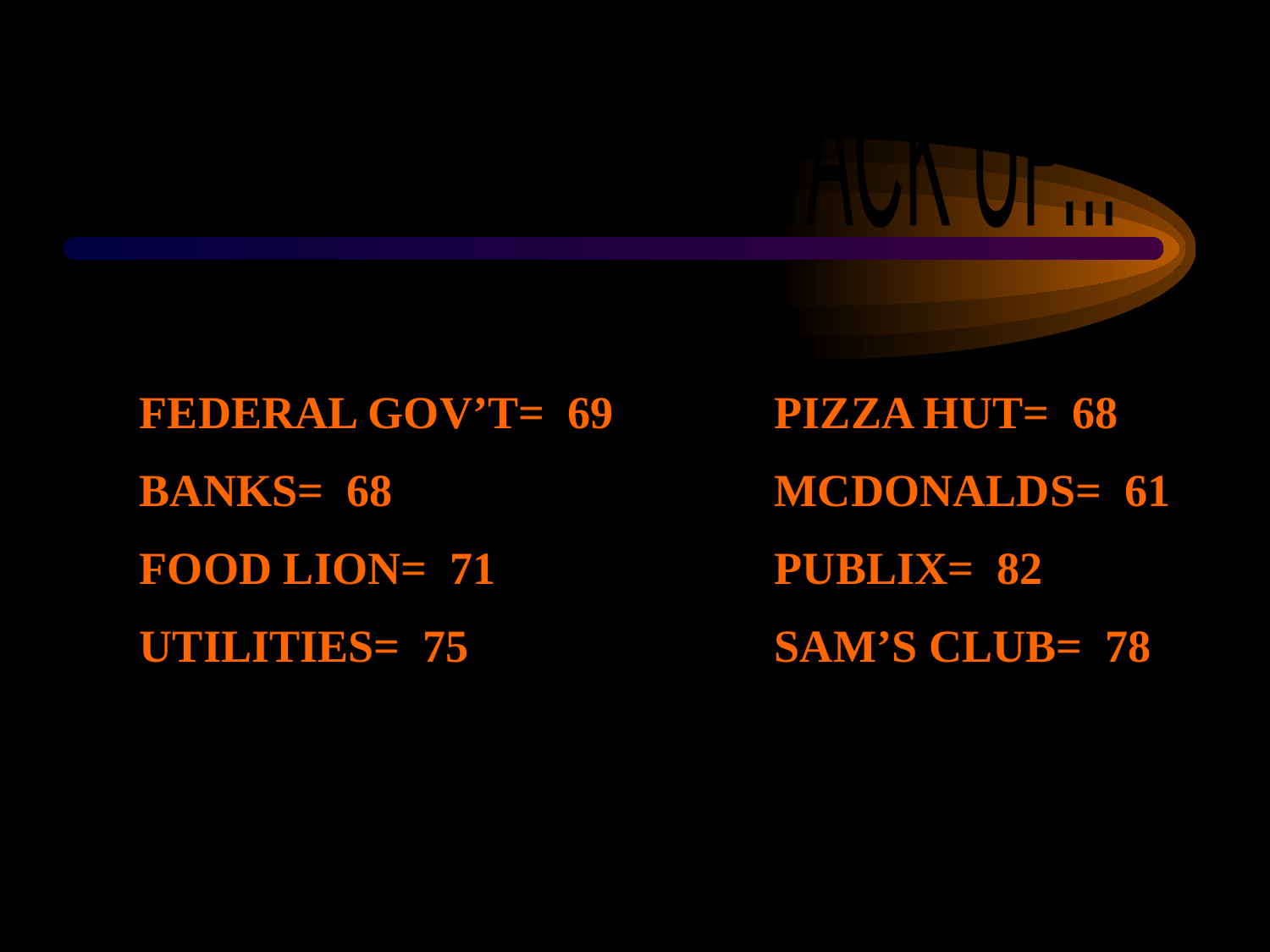

HOW WOULD YOU STACK UP...
	FEDERAL GOV’T=  69		PIZZA HUT=  68
	BANKS=  68				MCDONALDS=  61
	FOOD LION=  71			PUBLIX=  82
	UTILITIES=  75			SAM’S CLUB=  78